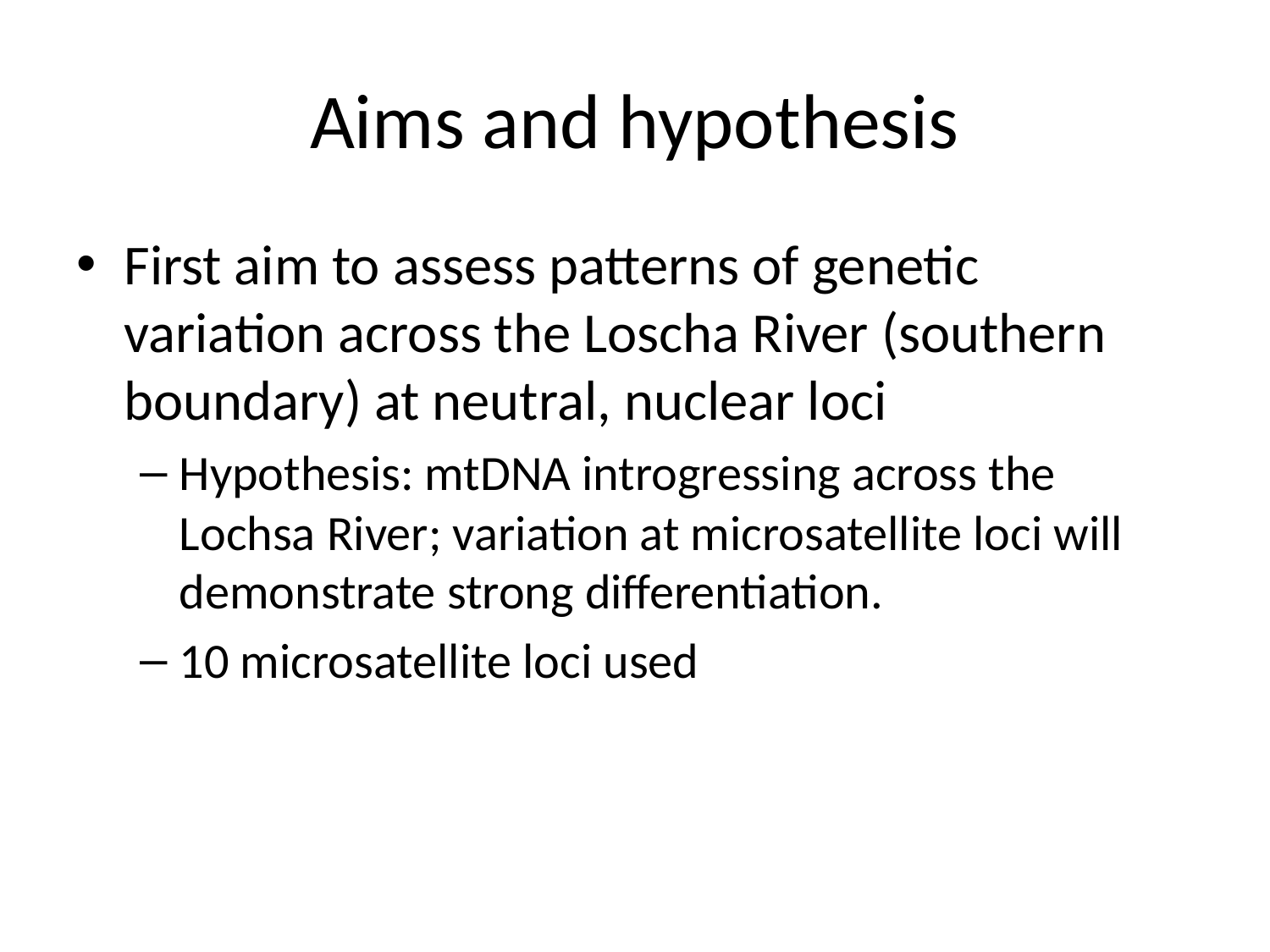

# Aims and hypothesis
First aim to assess patterns of genetic variation across the Loscha River (southern boundary) at neutral, nuclear loci
Hypothesis: mtDNA introgressing across the Lochsa River; variation at microsatellite loci will demonstrate strong differentiation.
10 microsatellite loci used